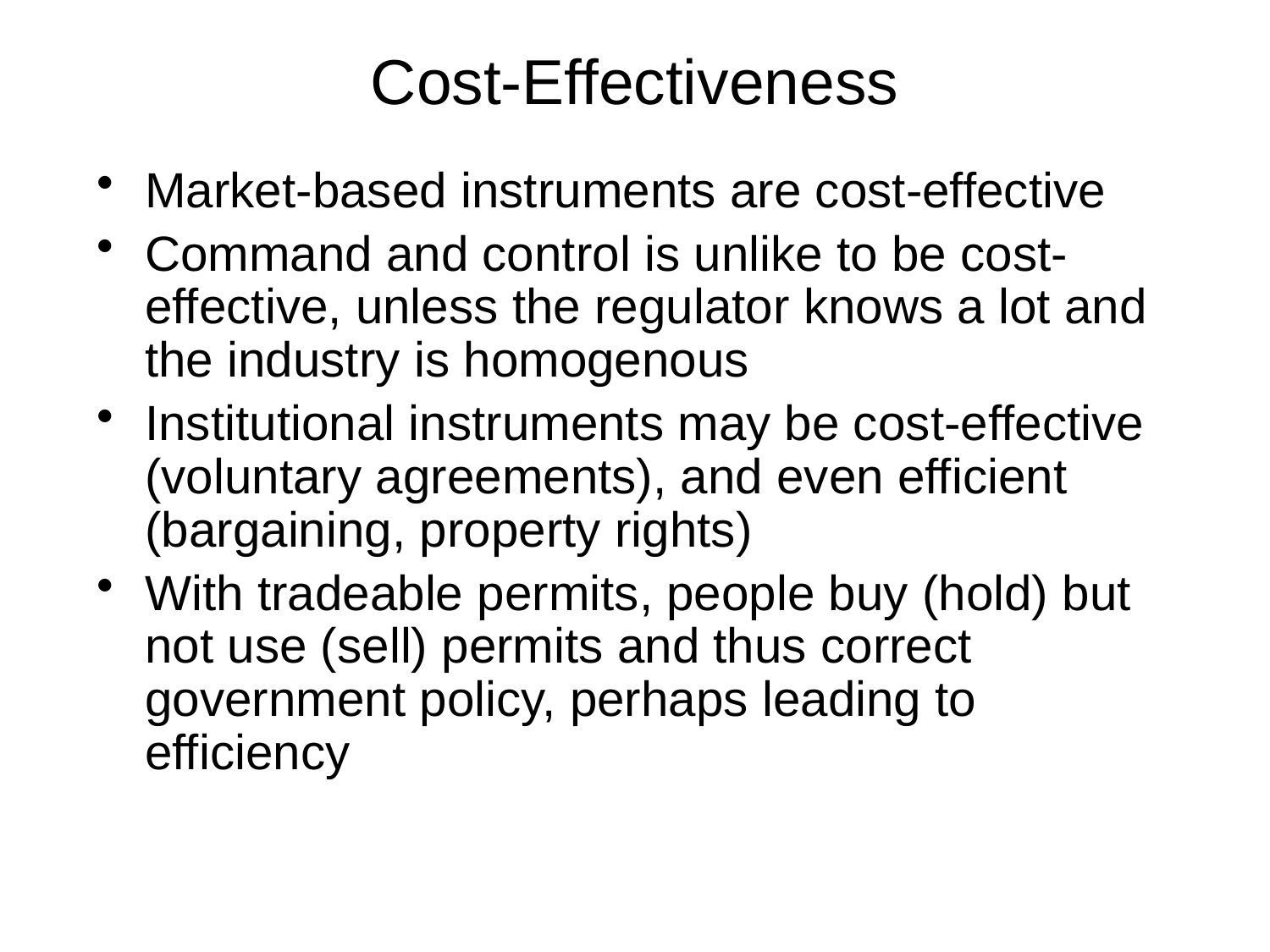

# Cost-Effectiveness
Market-based instruments are cost-effective
Command and control is unlike to be cost-effective, unless the regulator knows a lot and the industry is homogenous
Institutional instruments may be cost-effective (voluntary agreements), and even efficient (bargaining, property rights)
With tradeable permits, people buy (hold) but not use (sell) permits and thus correct government policy, perhaps leading to efficiency